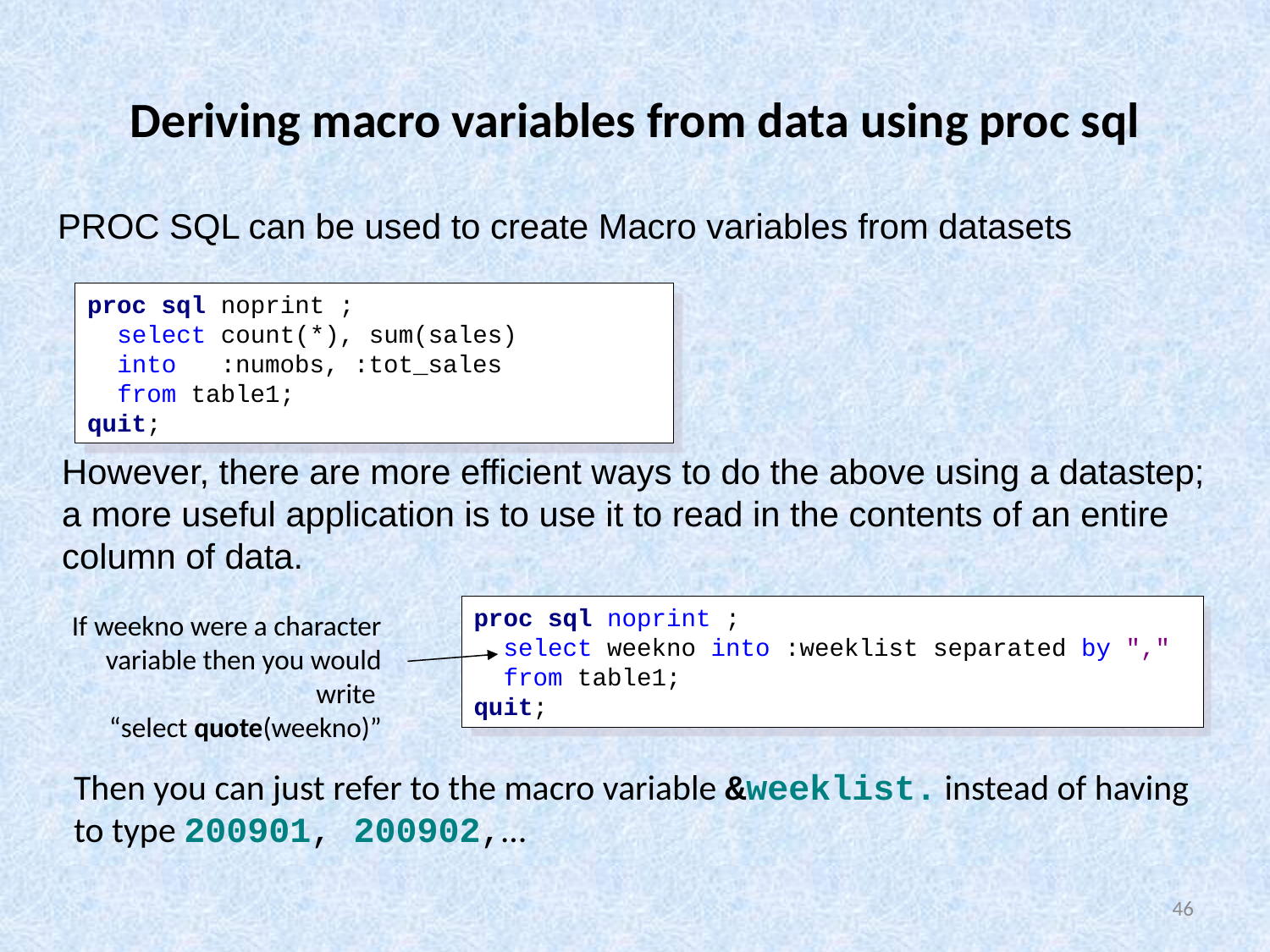

# Deriving macro variables from data using proc sql

PROC SQL can be used to create Macro variables from datasets

proc sql noprint ;
  select count(*), sum(sales)
  into   :numobs, :tot_sales
  from table1;
quit;
However, there are more efficient ways to do the above using a datastep; a more useful application is to use it to read in the contents of an entire column of data.
proc sql noprint ;
  select weekno into :weeklist separated by ","
  from table1;
quit;
If weekno were a character variable then you would write
“select quote(weekno)”

Then you can just refer to the macro variable &weeklist. instead of having to type 200901, 200902,…
46